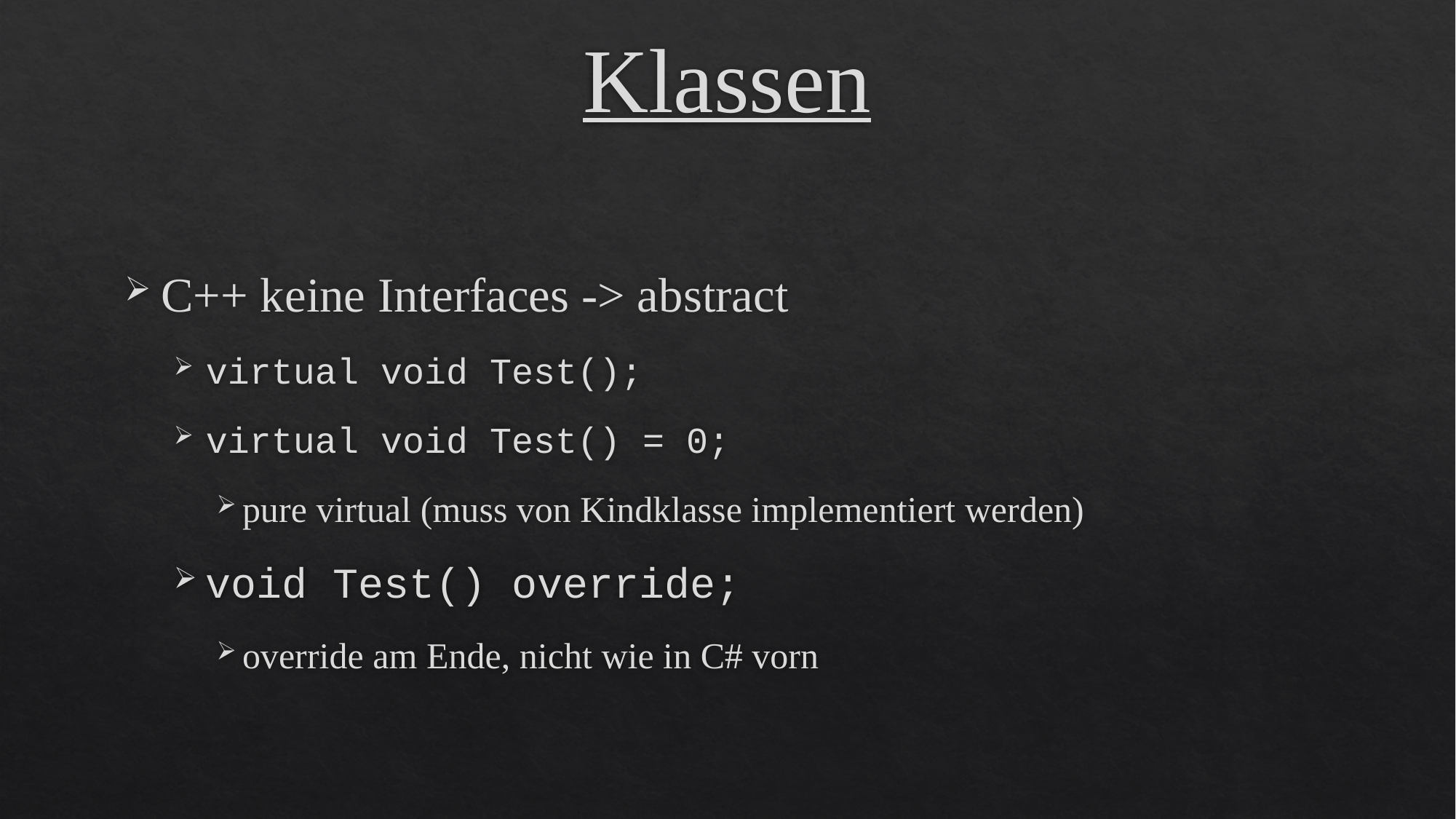

# Klassen
C++ keine Interfaces -> abstract
virtual void Test();
virtual void Test() = 0;
pure virtual (muss von Kindklasse implementiert werden)
void Test() override;
override am Ende, nicht wie in C# vorn